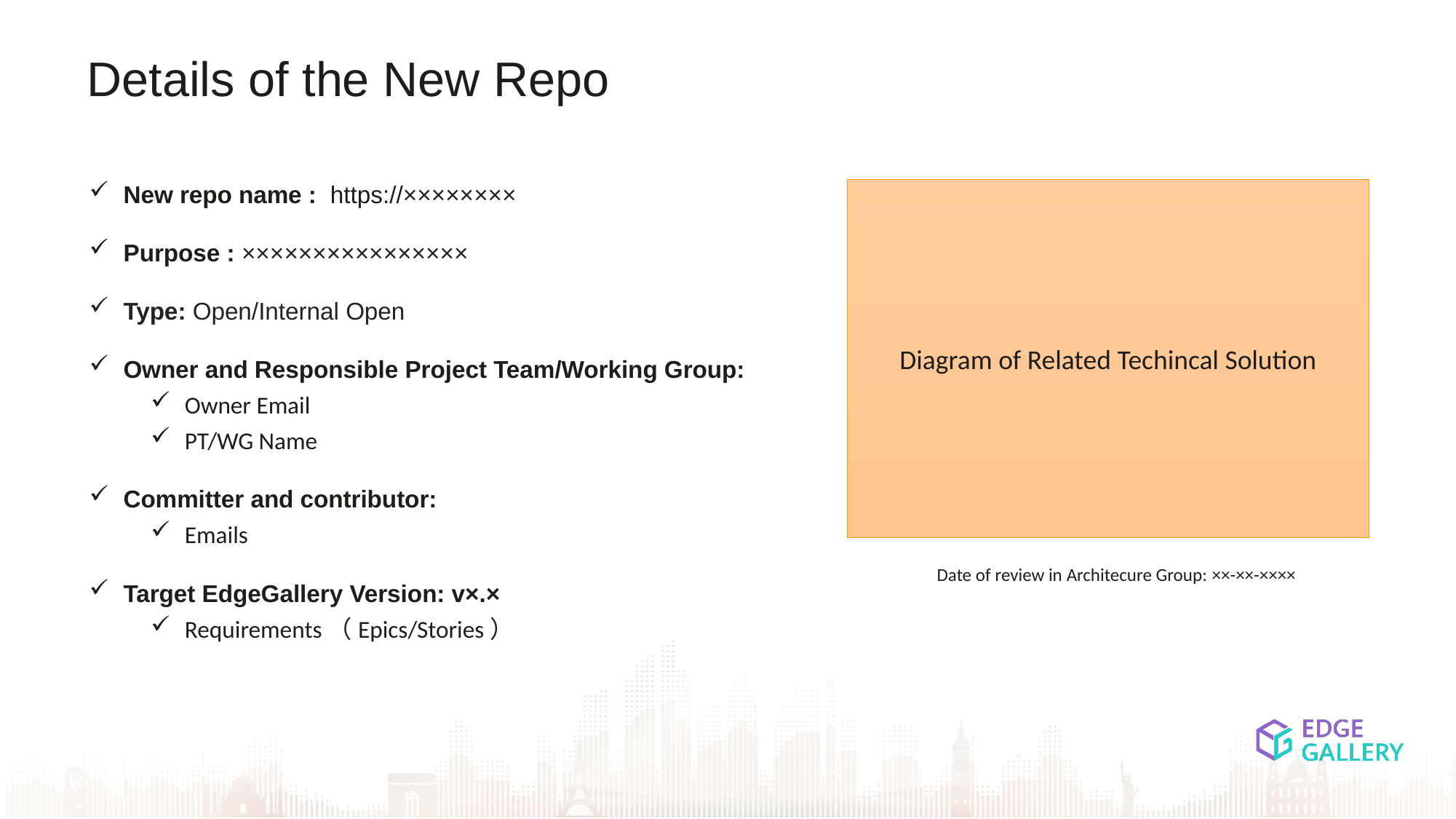

Details of the New Repo
New repo name :  https://××××××××

Purpose : ××××××××××××××××

Type: Open/Internal Open

Owner and Responsible Project Team/Working Group:
Owner Email
PT/WG Name

Committer and contributor:
Emails

Target EdgeGallery Version: v×.×
Requirements（Epics/Stories）

Diagram of Related Techincal Solution
Date of review in Architecure Group: ××-××-××××